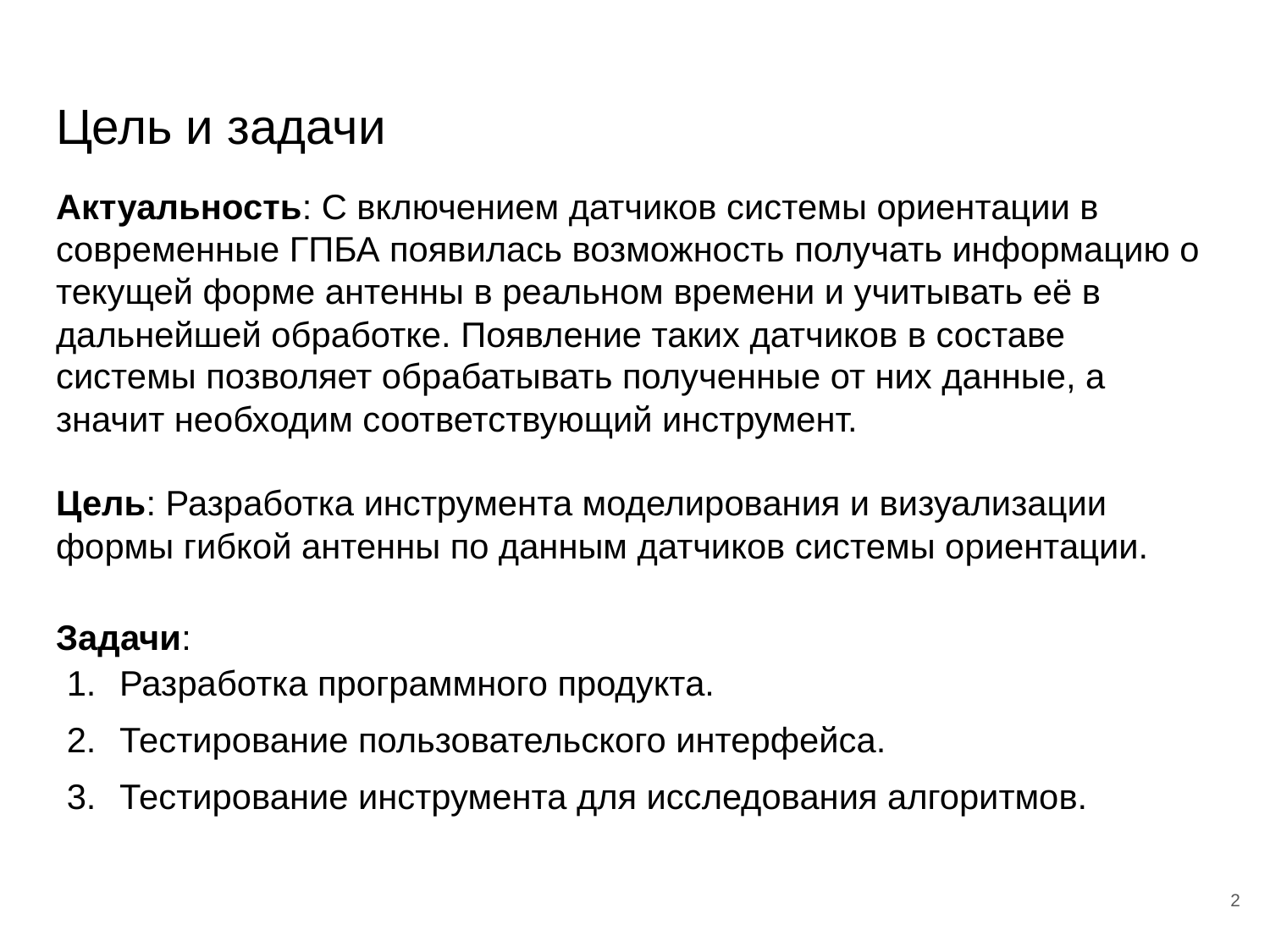

# Цель и задачи
Актуальность: С включением датчиков системы ориентации в современные ГПБА появилась возможность получать информацию о текущей форме антенны в реальном времени и учитывать её в дальнейшей обработке. Появление таких датчиков в составе системы позволяет обрабатывать полученные от них данные, а значит необходим соответствующий инструмент.

Цель: Разработка инструмента моделирования и визуализации формы гибкой антенны по данным датчиков системы ориентации.
Задачи:
Разработка программного продукта.
Тестирование пользовательского интерфейса.
Тестирование инструмента для исследования алгоритмов.

2